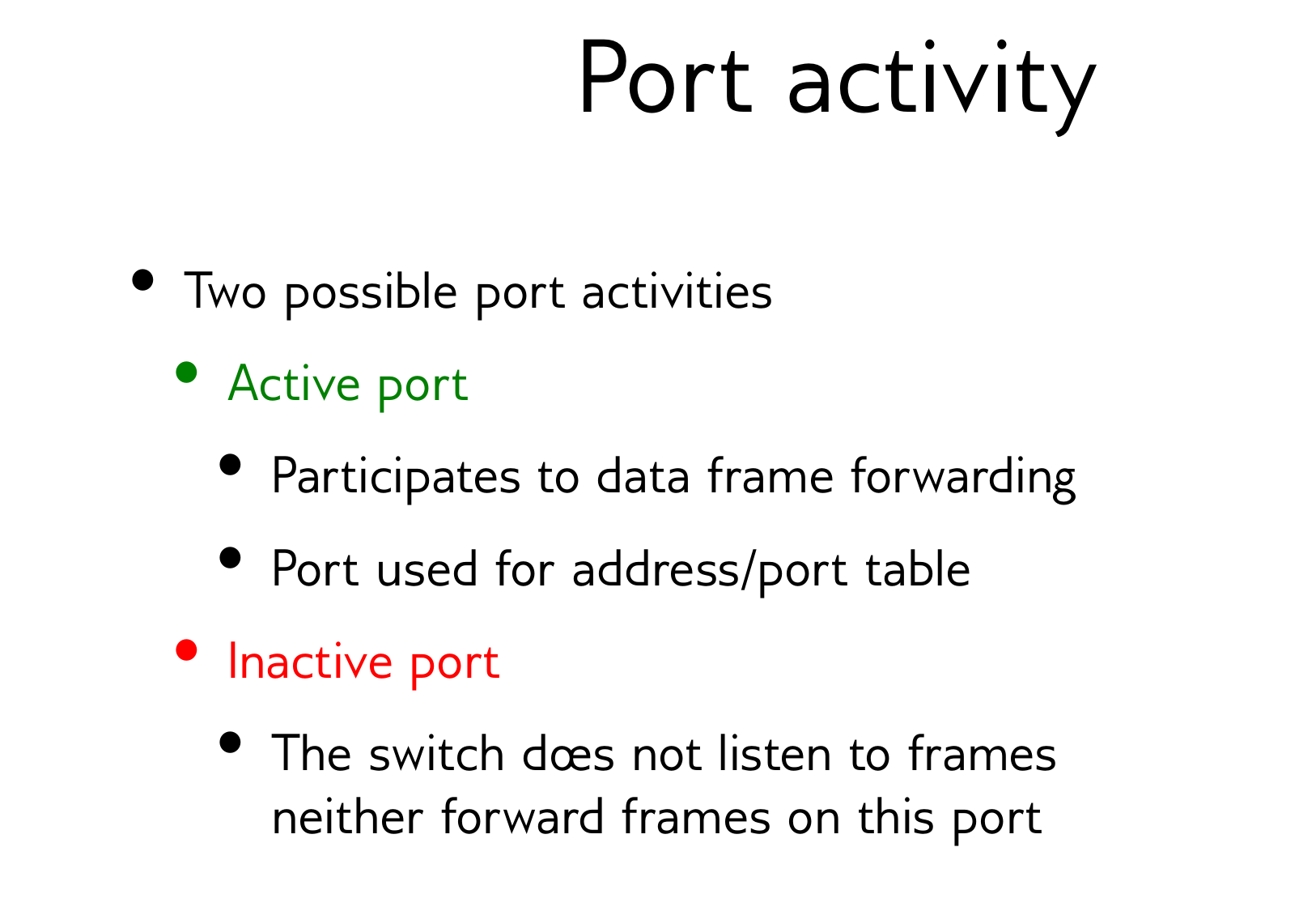

# Port activity
Two possible port activities
Active port
Participates to data frame forwarding
Port used for address/port table
Inactive port
The switch does not listen to frames neither forward frames on this port